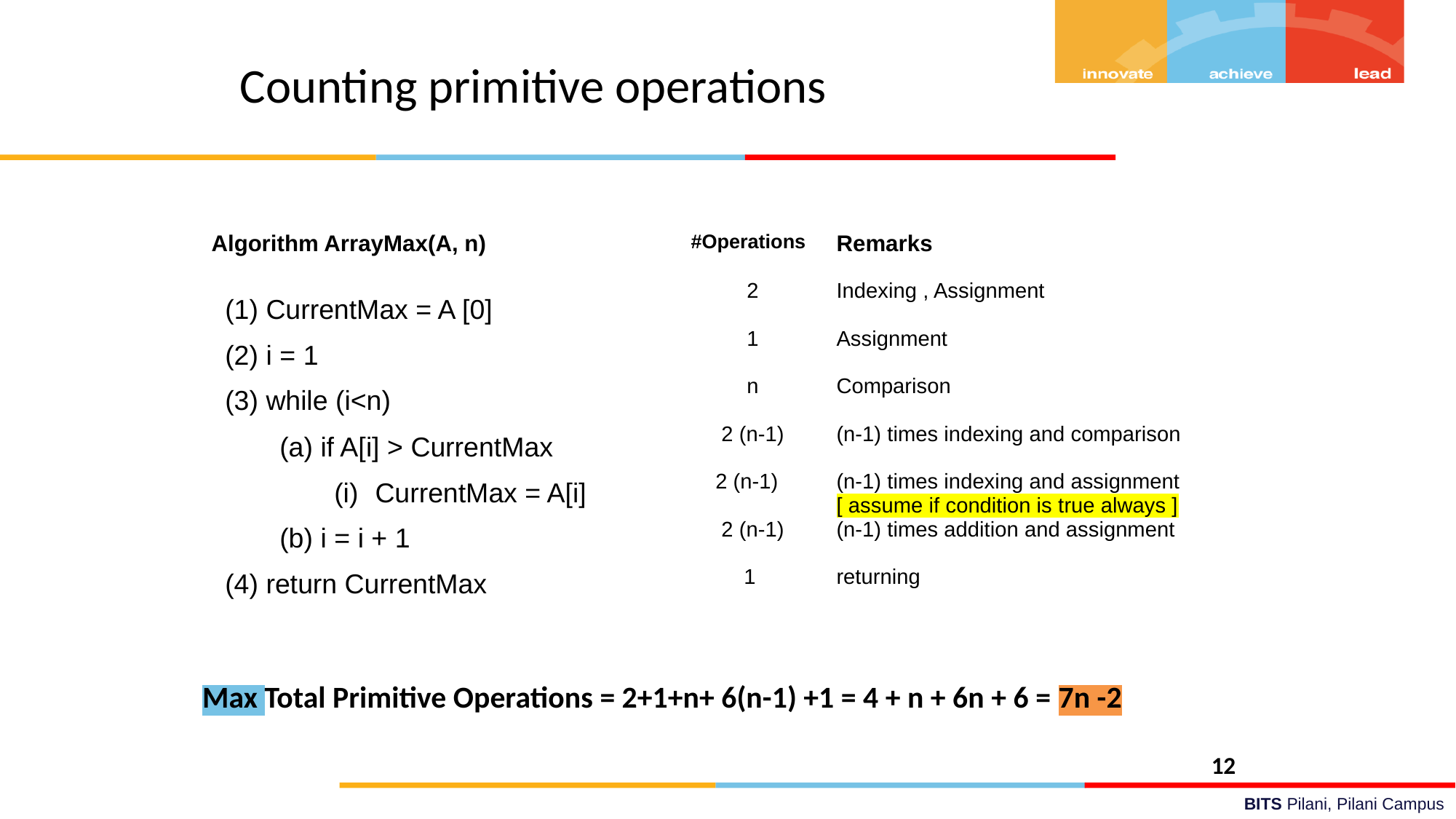

# Counting primitive operations
| Algorithm ArrayMax(A, n) | #Operations | Remarks |
| --- | --- | --- |
| CurrentMax = A [0] i = 1 while (i<n) if A[i] > CurrentMax CurrentMax = A[i] i = i + 1 return CurrentMax | 2 1 n 2 (n-1) 2 (n-1) 2 (n-1) 1 | Indexing , Assignment Assignment Comparison (n-1) times indexing and comparison (n-1) times indexing and assignment [ assume if condition is true always ] (n-1) times addition and assignment returning |
Max Total Primitive Operations = 2+1+n+ 6(n-1) +1 = 4 + n + 6n + 6 = 7n -2
12